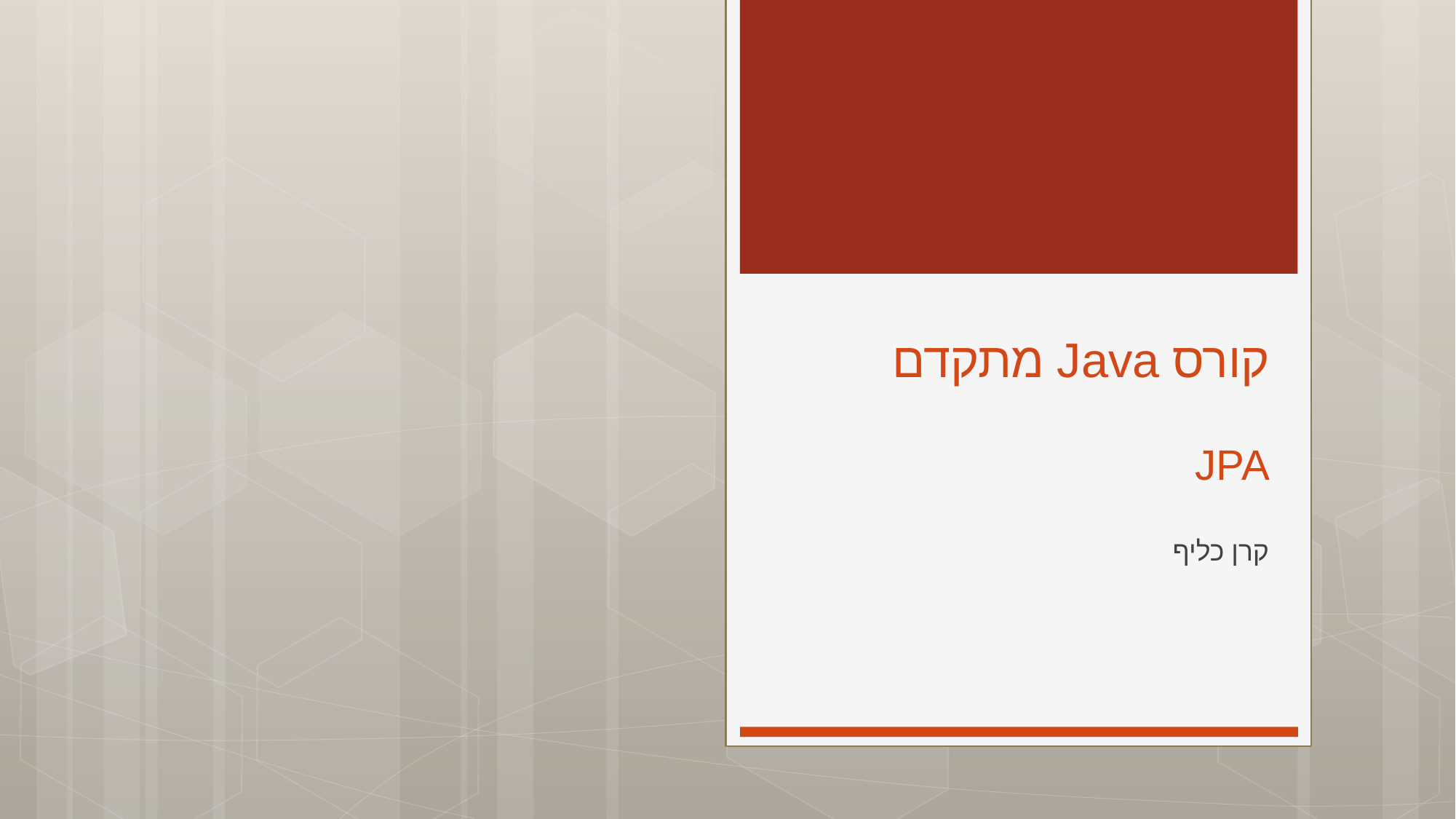

# קורס Java מתקדם JPA
קרן כליף